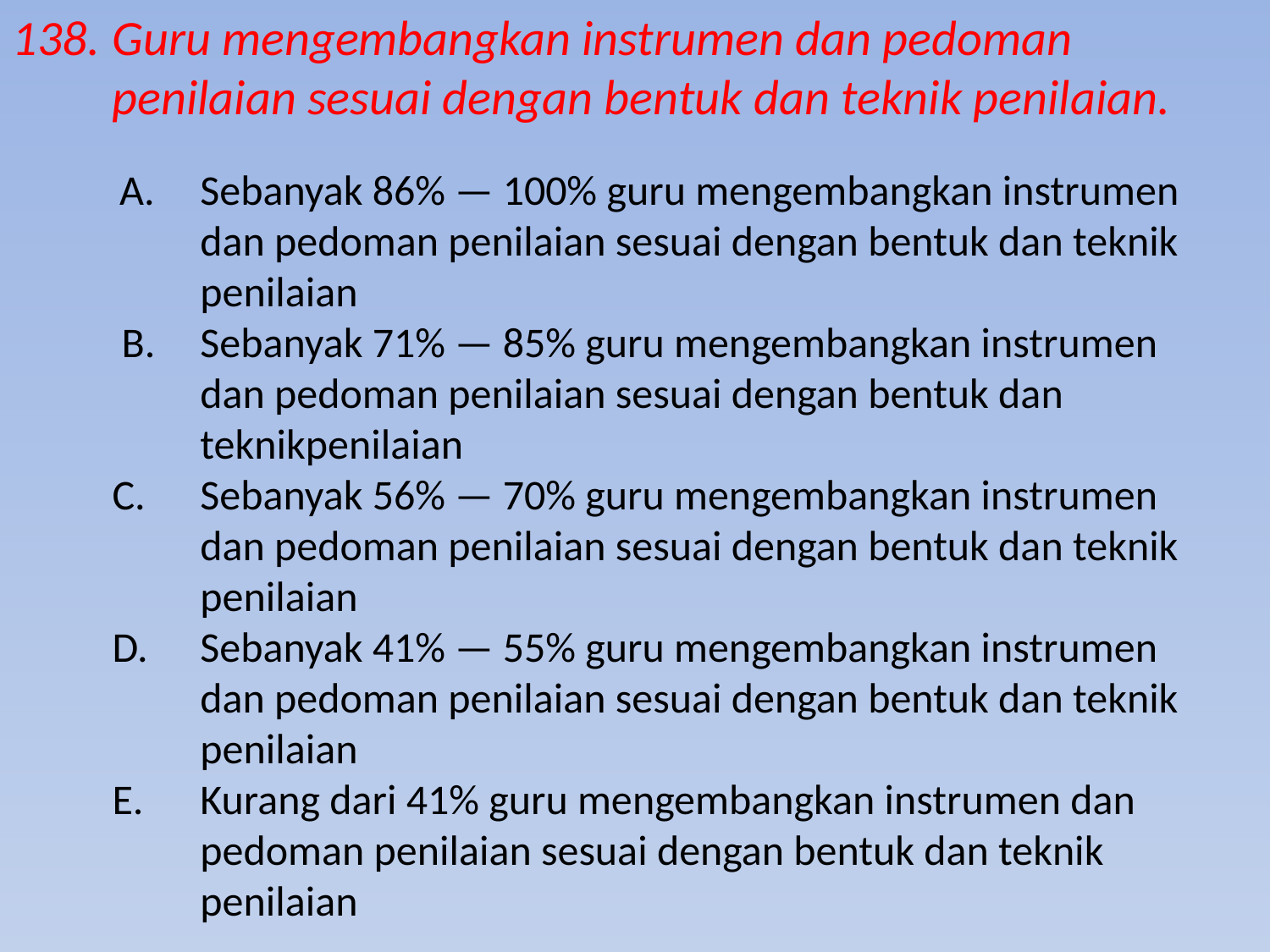

138.	Guru mengembangkan instrumen dan pedoman penilaian sesuai dengan bentuk dan teknik penilaian.

 A.	Sebanyak 86% — 100% guru mengembangkan instrumen
    	dan pedoman penilaian sesuai dengan bentuk dan teknik penilaian
 B.	Sebanyak 71% — 85% guru mengembangkan instrumen
    	dan pedoman penilaian sesuai dengan bentuk dan teknikpenilaian
C.	Sebanyak 56% — 70% guru mengembangkan instrumen
    	dan pedoman penilaian sesuai dengan bentuk dan teknik penilaian
D.	Sebanyak 41% — 55% guru mengembangkan instrumen
   	dan pedoman penilaian sesuai dengan bentuk dan teknik penilaian
E. 	Kurang dari 41% guru mengembangkan instrumen dan
   	pedoman penilaian sesuai dengan bentuk dan teknik penilaian